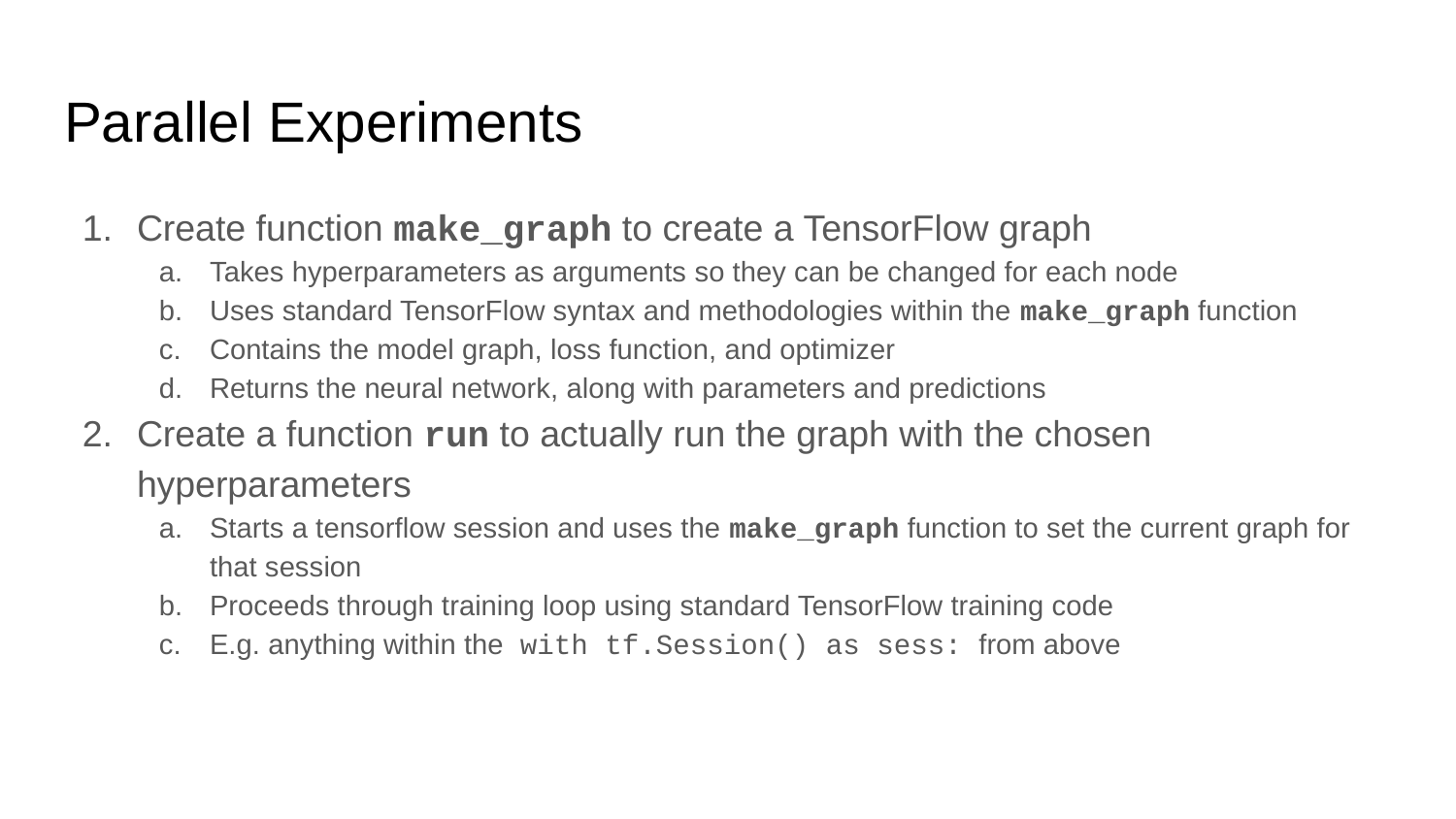

# Parallel Experiments

Create function make_graph to create a TensorFlow graph
Takes hyperparameters as arguments so they can be changed for each node
Uses standard TensorFlow syntax and methodologies within the make_graph function
Contains the model graph, loss function, and optimizer
Returns the neural network, along with parameters and predictions
Create a function run to actually run the graph with the chosen hyperparameters
Starts a tensorflow session and uses the make_graph function to set the current graph for that session
Proceeds through training loop using standard TensorFlow training code
E.g. anything within the  with tf.Session() as sess: from above